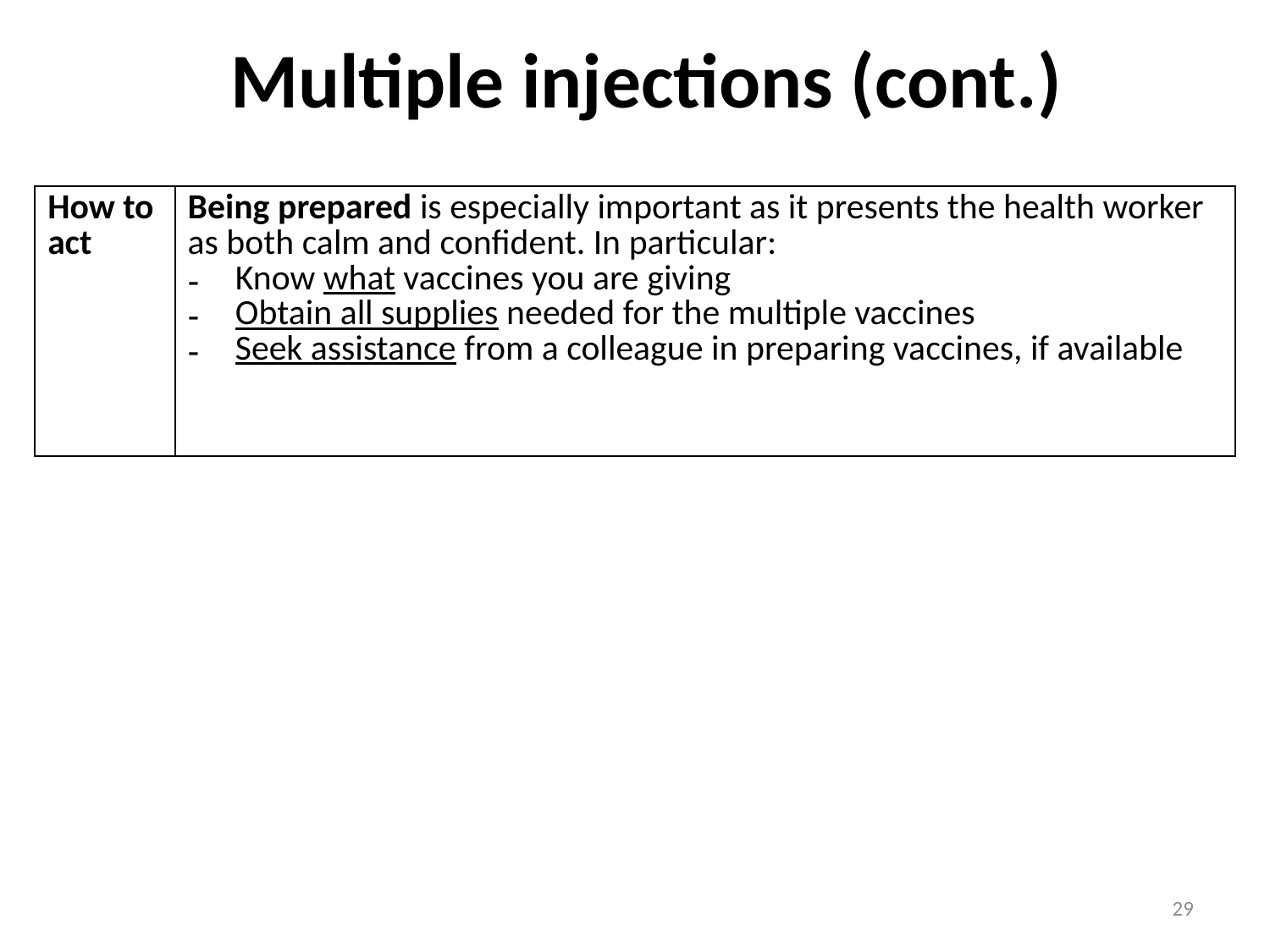

# Multiple injections (cont.)
| How to act | Being prepared is especially important as it presents the health worker as both calm and confident. In particular: Know what vaccines you are giving Obtain all supplies needed for the multiple vaccines Seek assistance from a colleague in preparing vaccines, if available |
| --- | --- |
29